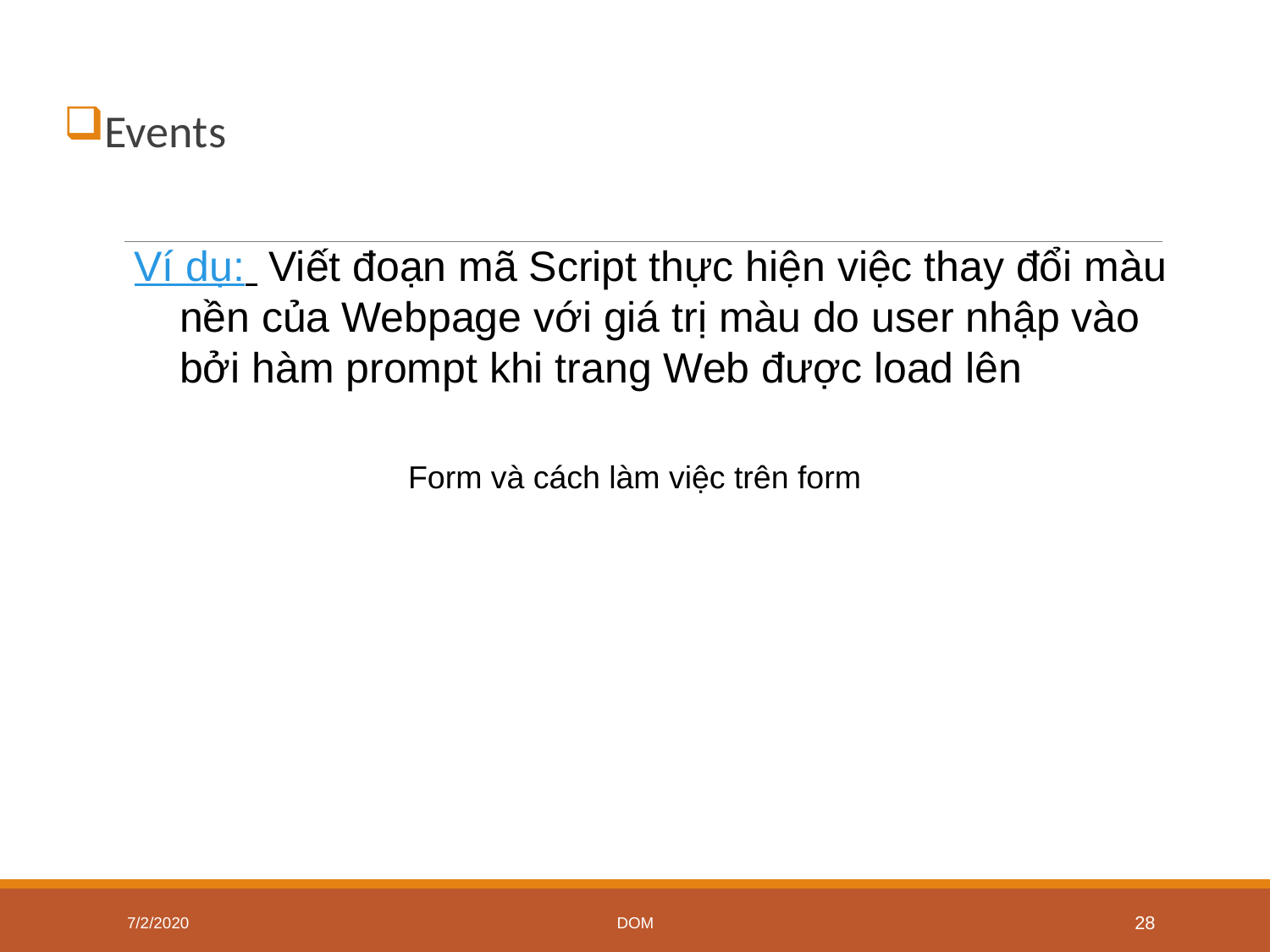

Events
Ví dụ:  Viết đoạn mã Script thực hiện việc thay đổi màu nền của Webpage với giá trị màu do user nhập vào bởi hàm prompt khi trang Web được load lên
Form và cách làm việc trên form
7/2/2020
DOM
28